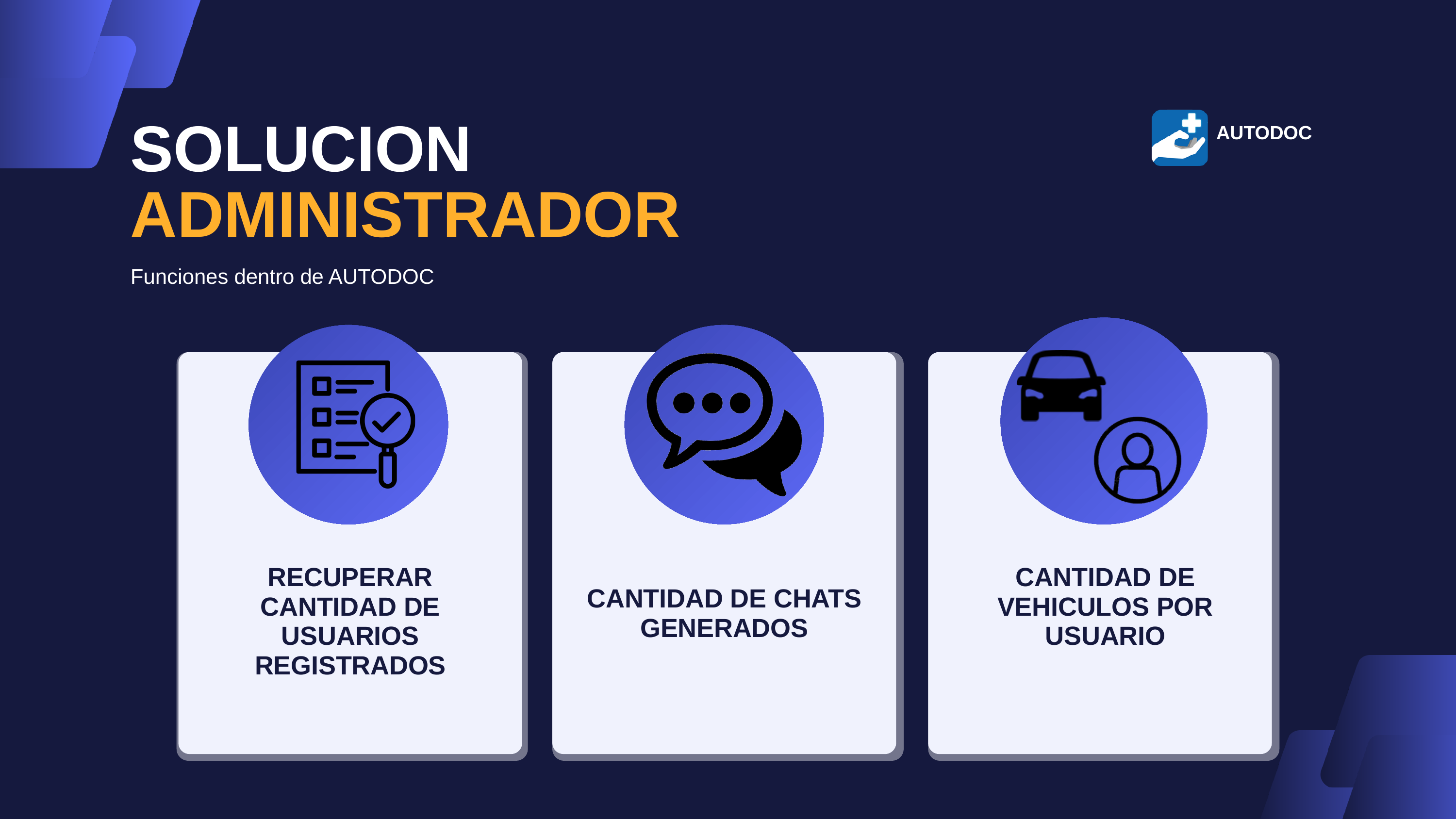

SOLUCION
AUTODOC
ADMINISTRADOR
Funciones dentro de AUTODOC

RECUPERAR CANTIDAD DE USUARIOS REGISTRADOS
CANTIDAD DE VEHICULOS POR USUARIO
CANTIDAD DE CHATS GENERADOS